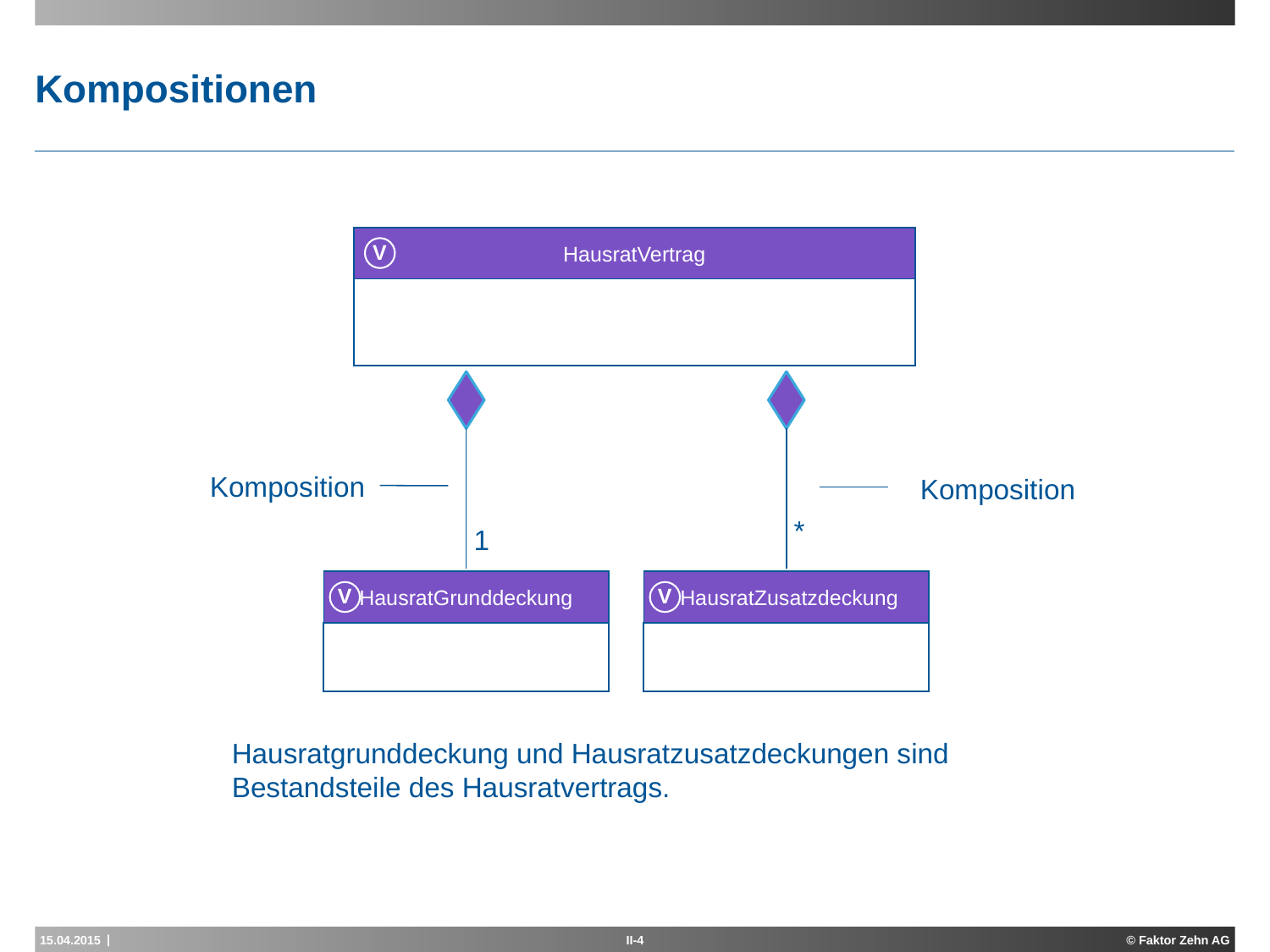

# Kompositionen
HausratVertrag
V

Komposition
Komposition
*
1
HausratGrunddeckung
 HausratZusatzdeckung
V
V

Hausratgrunddeckung und Hausratzusatzdeckungen sind Bestandsteile des Hausratvertrags.
15.04.2015
II-4